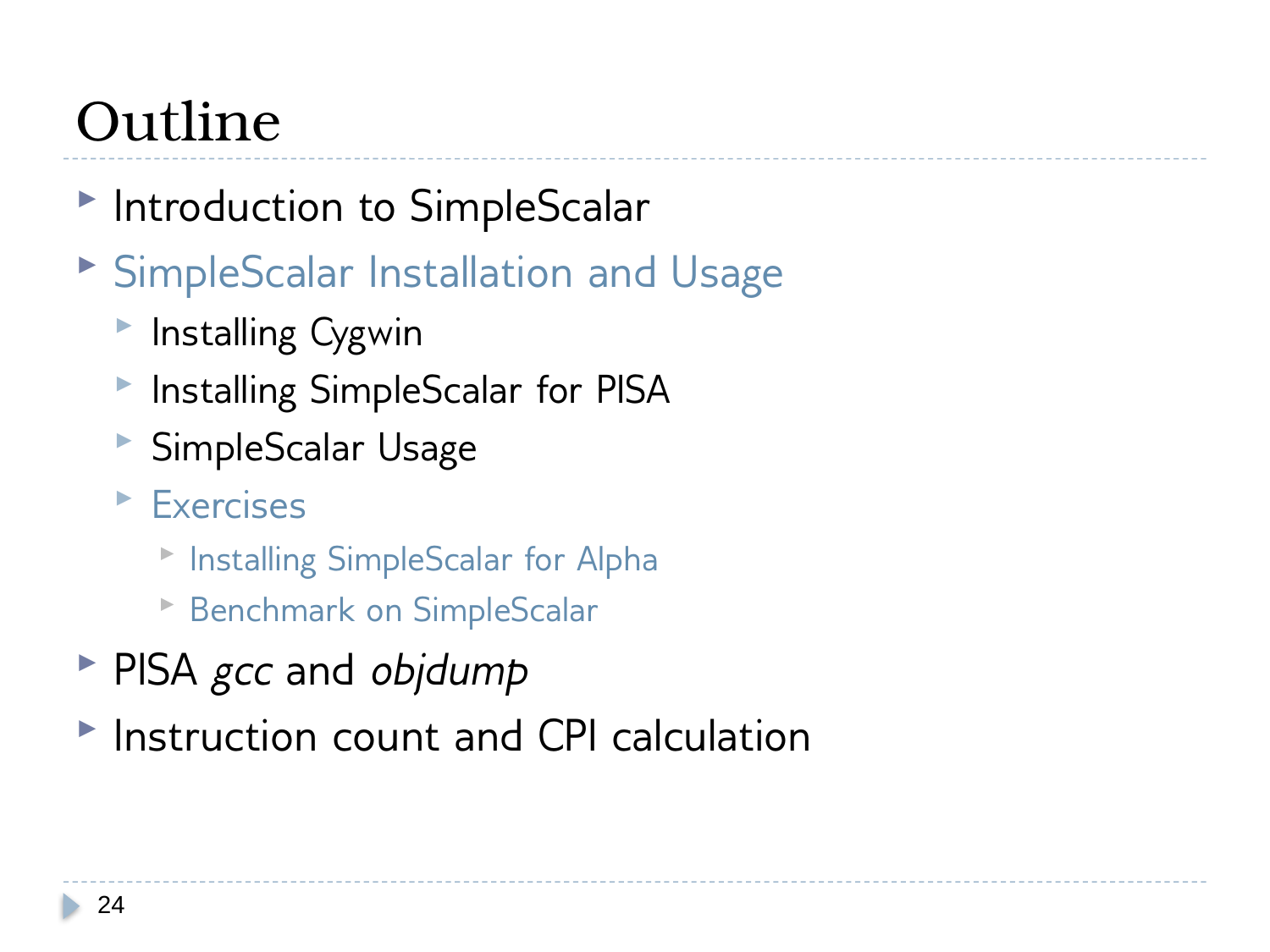

# Outline
Introduction to SimpleScalar
SimpleScalar Installation and Usage
Installing Cygwin
Installing SimpleScalar for PISA
SimpleScalar Usage
Exercises
Installing SimpleScalar for Alpha
Benchmark on SimpleScalar
PISA gcc and objdump
Instruction count and CPI calculation

24